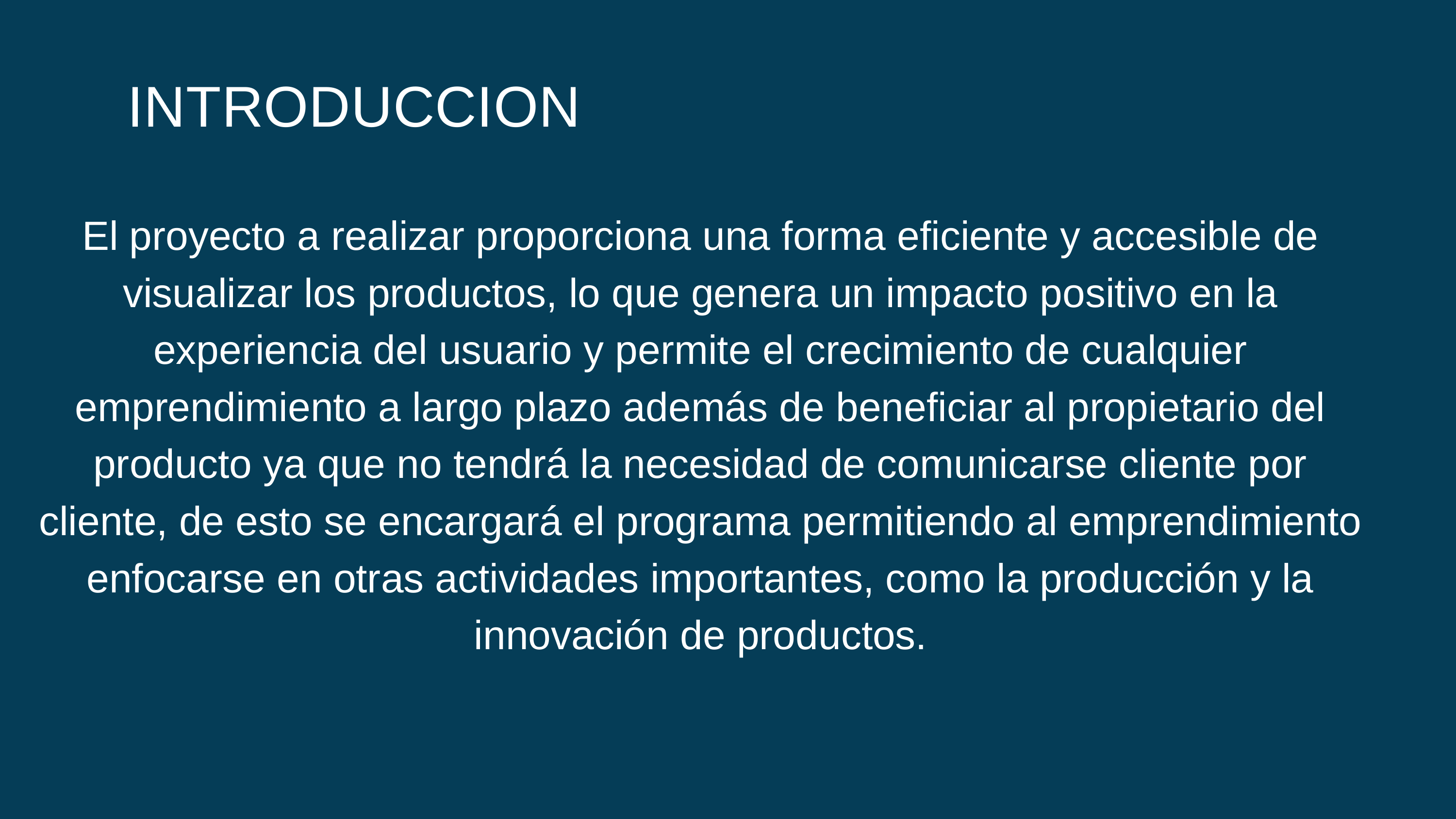

INTRODUCCION
El proyecto a realizar proporciona una forma eficiente y accesible de visualizar los productos, lo que genera un impacto positivo en la experiencia del usuario y permite el crecimiento de cualquier emprendimiento a largo plazo además de beneficiar al propietario del producto ya que no tendrá la necesidad de comunicarse cliente por cliente, de esto se encargará el programa permitiendo al emprendimiento enfocarse en otras actividades importantes, como la producción y la innovación de productos.